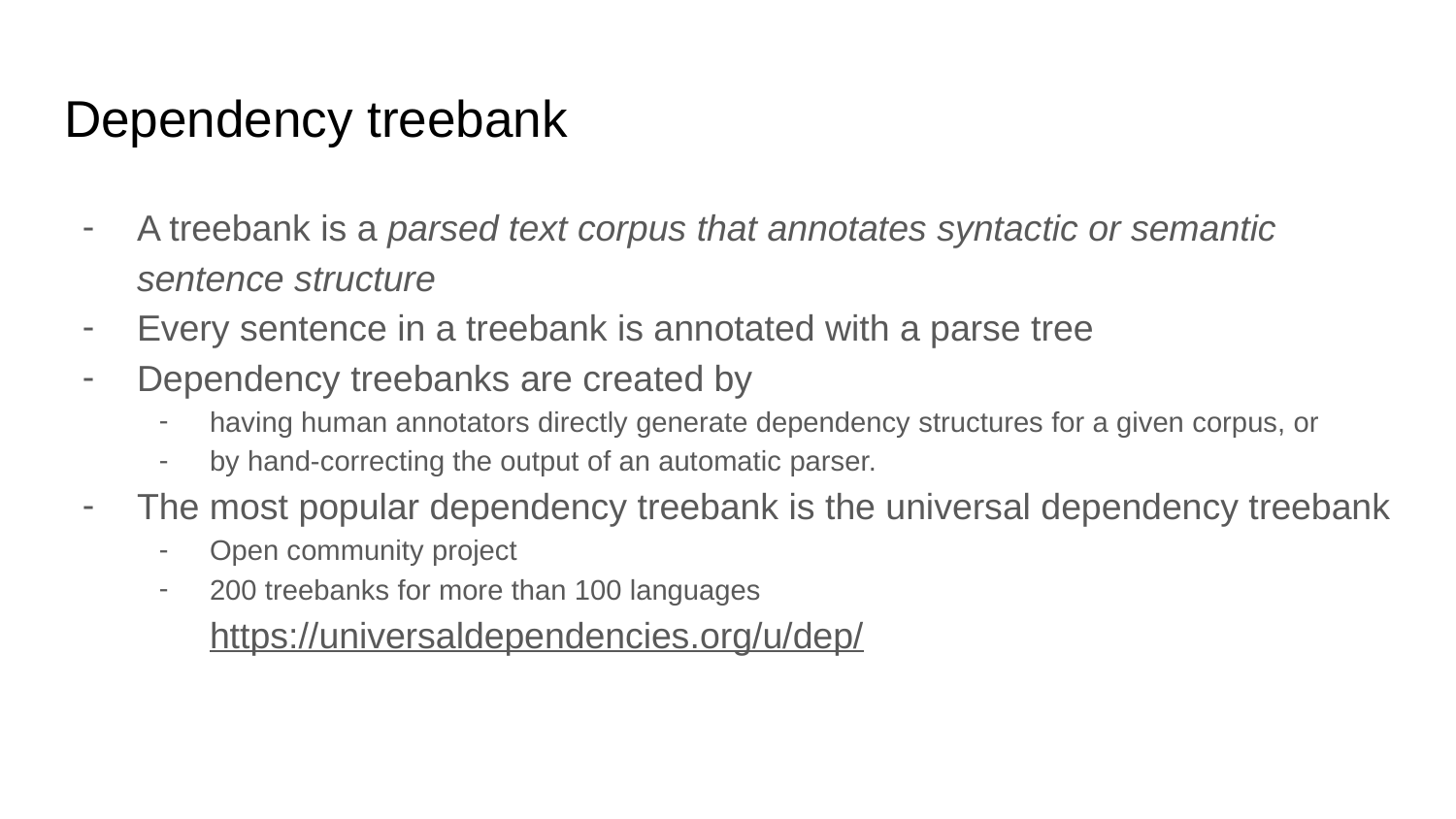

# Dependency treebank
A treebank is a parsed text corpus that annotates syntactic or semantic sentence structure
Every sentence in a treebank is annotated with a parse tree
Dependency treebanks are created by
having human annotators directly generate dependency structures for a given corpus, or
by hand-correcting the output of an automatic parser.
The most popular dependency treebank is the universal dependency treebank
Open community project
200 treebanks for more than 100 languages
https://universaldependencies.org/u/dep/